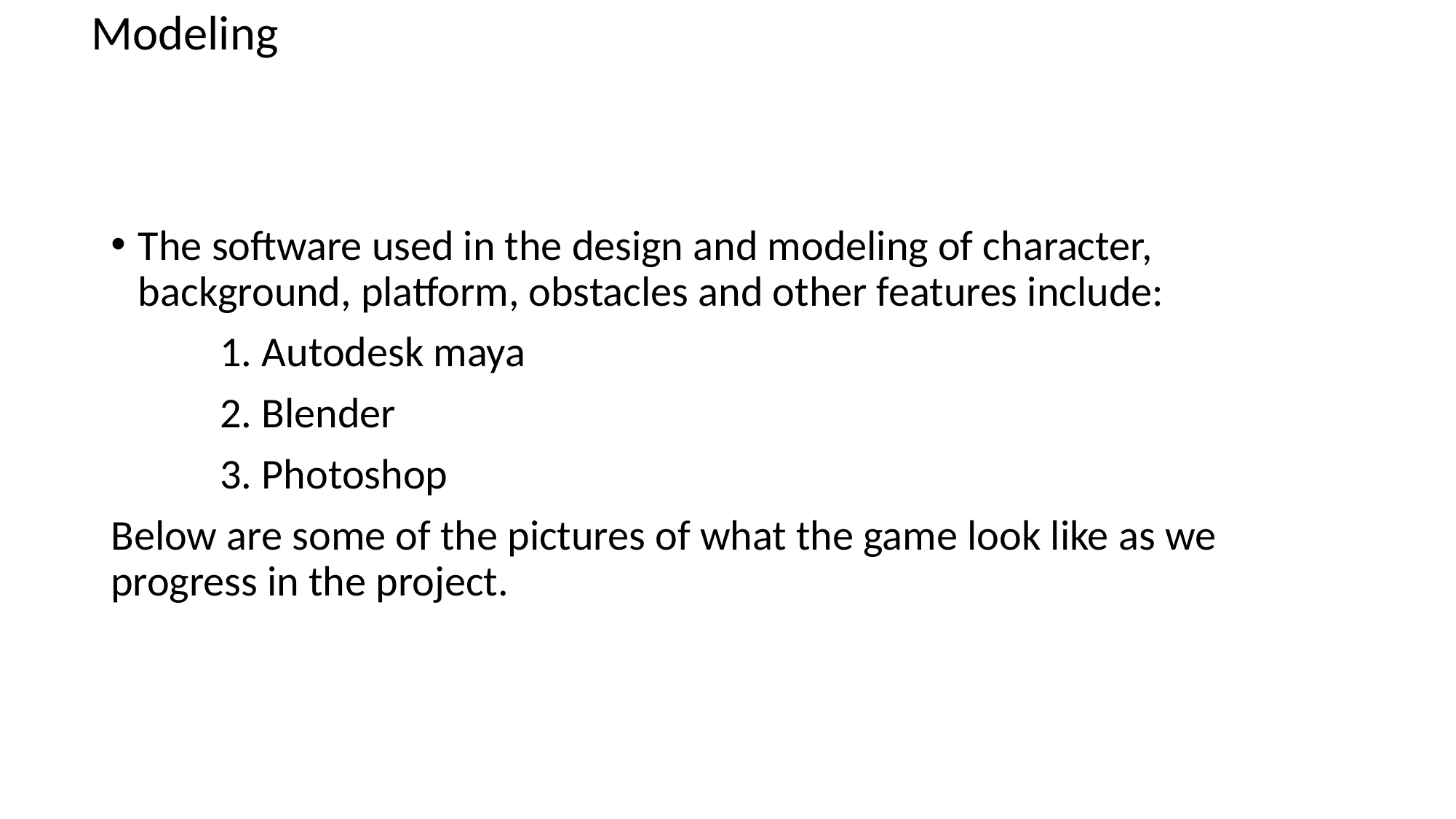

# Modeling
The software used in the design and modeling of character, background, platform, obstacles and other features include:
	1. Autodesk maya
	2. Blender
	3. Photoshop
Below are some of the pictures of what the game look like as we progress in the project.